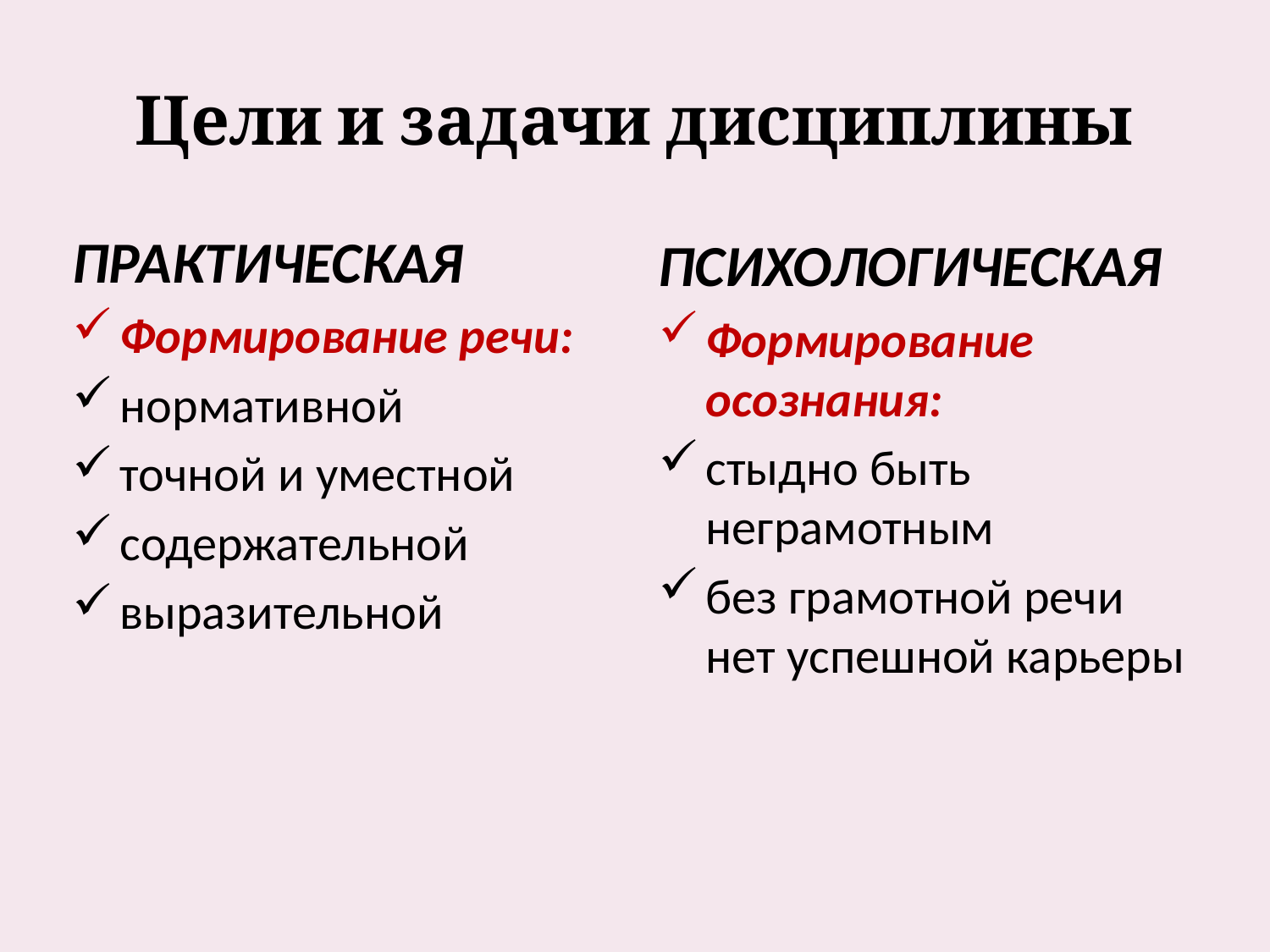

# Цели и задачи дисциплины
Практическая
Формирование речи:
нормативной
точной и уместной
содержательной
выразительной

Психологическая
Формирование осознания:
стыдно быть неграмотным
без грамотной речи нет успешной карьеры